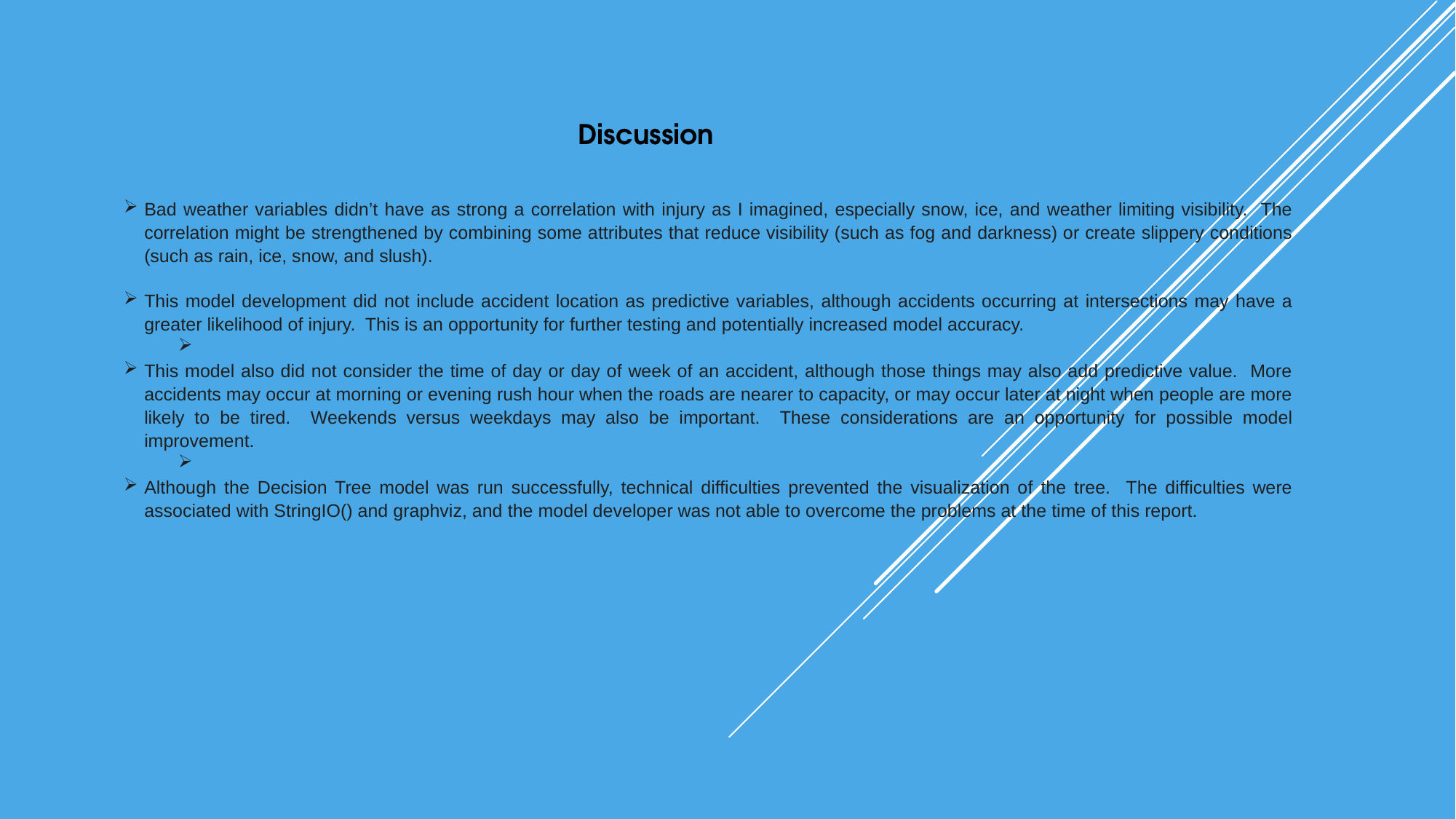

Discussion
Bad weather variables didn’t have as strong a correlation with injury as I imagined, especially snow, ice, and weather limiting visibility.  The correlation might be strengthened by combining some attributes that reduce visibility (such as fog and darkness) or create slippery conditions (such as rain, ice, snow, and slush).

This model development did not include accident location as predictive variables, although accidents occurring at intersections may have a greater likelihood of injury.  This is an opportunity for further testing and potentially increased model accuracy.

This model also did not consider the time of day or day of week of an accident, although those things may also add predictive value.  More accidents may occur at morning or evening rush hour when the roads are nearer to capacity, or may occur later at night when people are more likely to be tired.  Weekends versus weekdays may also be important.  These considerations are an opportunity for possible model improvement.

Although the Decision Tree model was run successfully, technical difficulties prevented the visualization of the tree.  The difficulties were associated with StringIO() and graphviz, and the model developer was not able to overcome the problems at the time of this report.